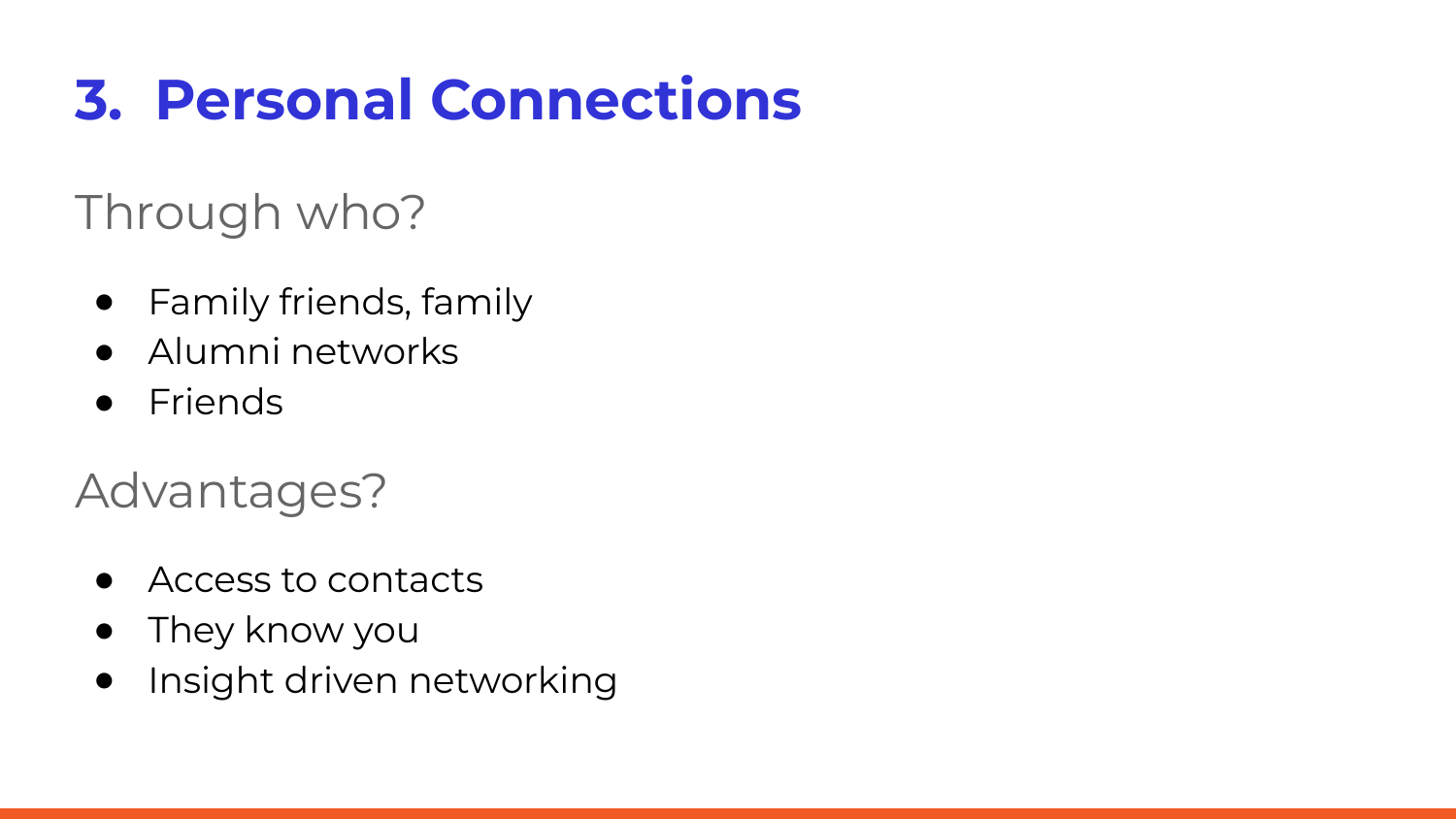

3.  Personal Connections
Through who?
Family friends, family
Alumni networks
Friends

Advantages?
Access to contacts
They know you
Insight driven networking